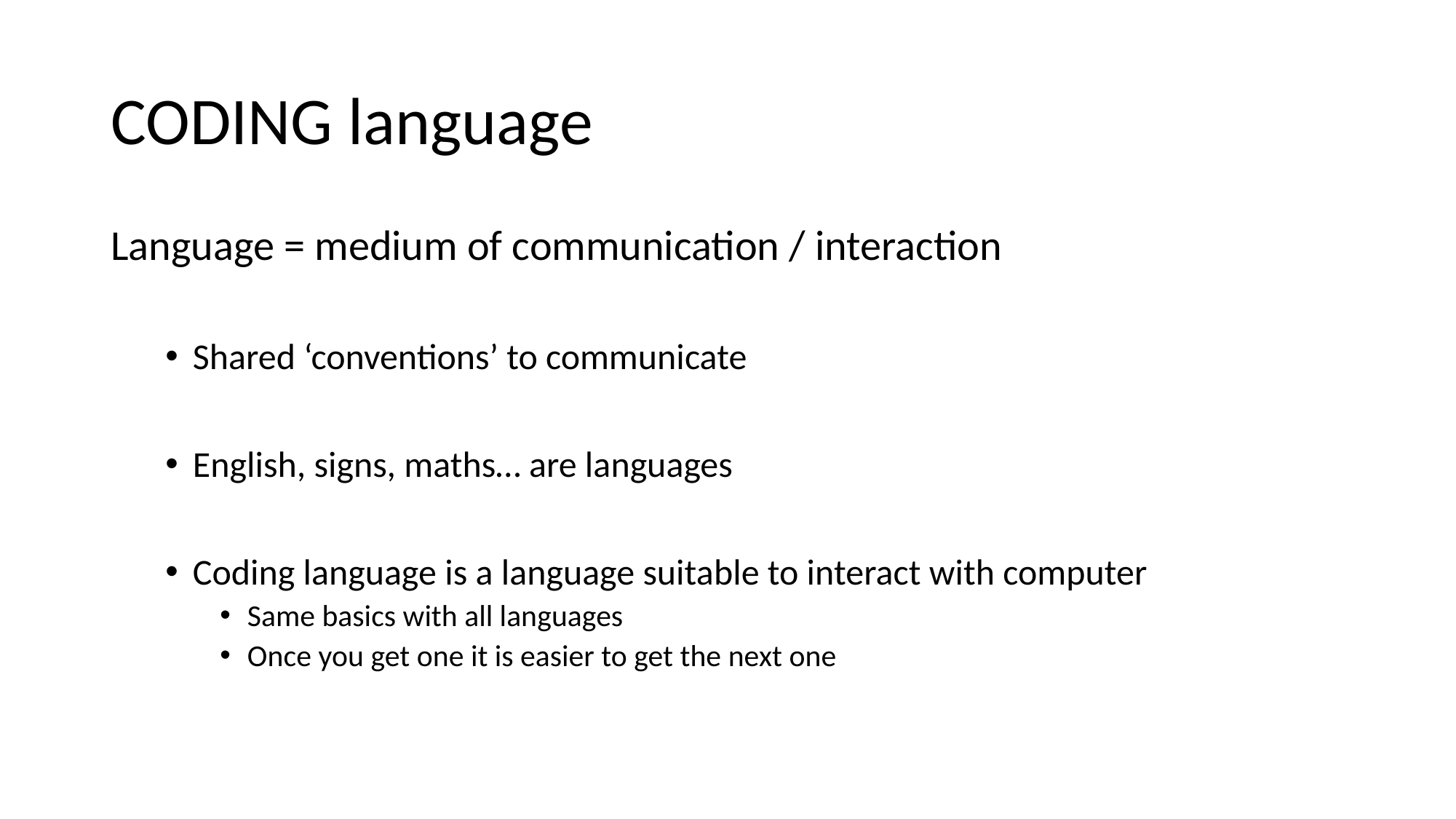

# CODING language
Language = medium of communication / interaction

Shared ‘conventions’ to communicate

English, signs, maths… are languages

Coding language is a language suitable to interact with computer
Same basics with all languages
Once you get one it is easier to get the next one